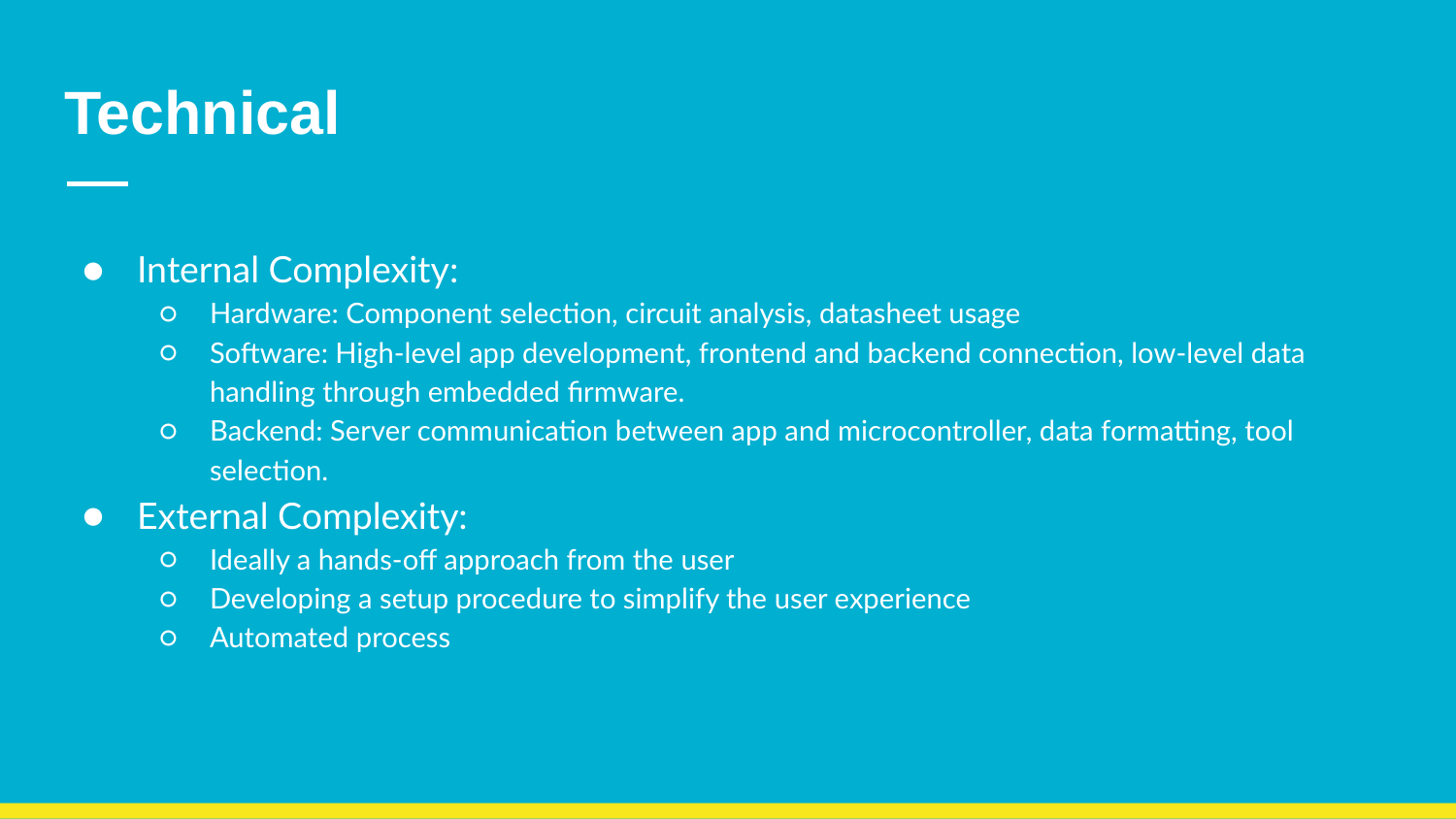

# Technical
Internal Complexity:
Hardware: Component selection, circuit analysis, datasheet usage
Software: High-level app development, frontend and backend connection, low-level data handling through embedded firmware.
Backend: Server communication between app and microcontroller, data formatting, tool selection.
External Complexity:
Ideally a hands-off approach from the user
Developing a setup procedure to simplify the user experience
Automated process